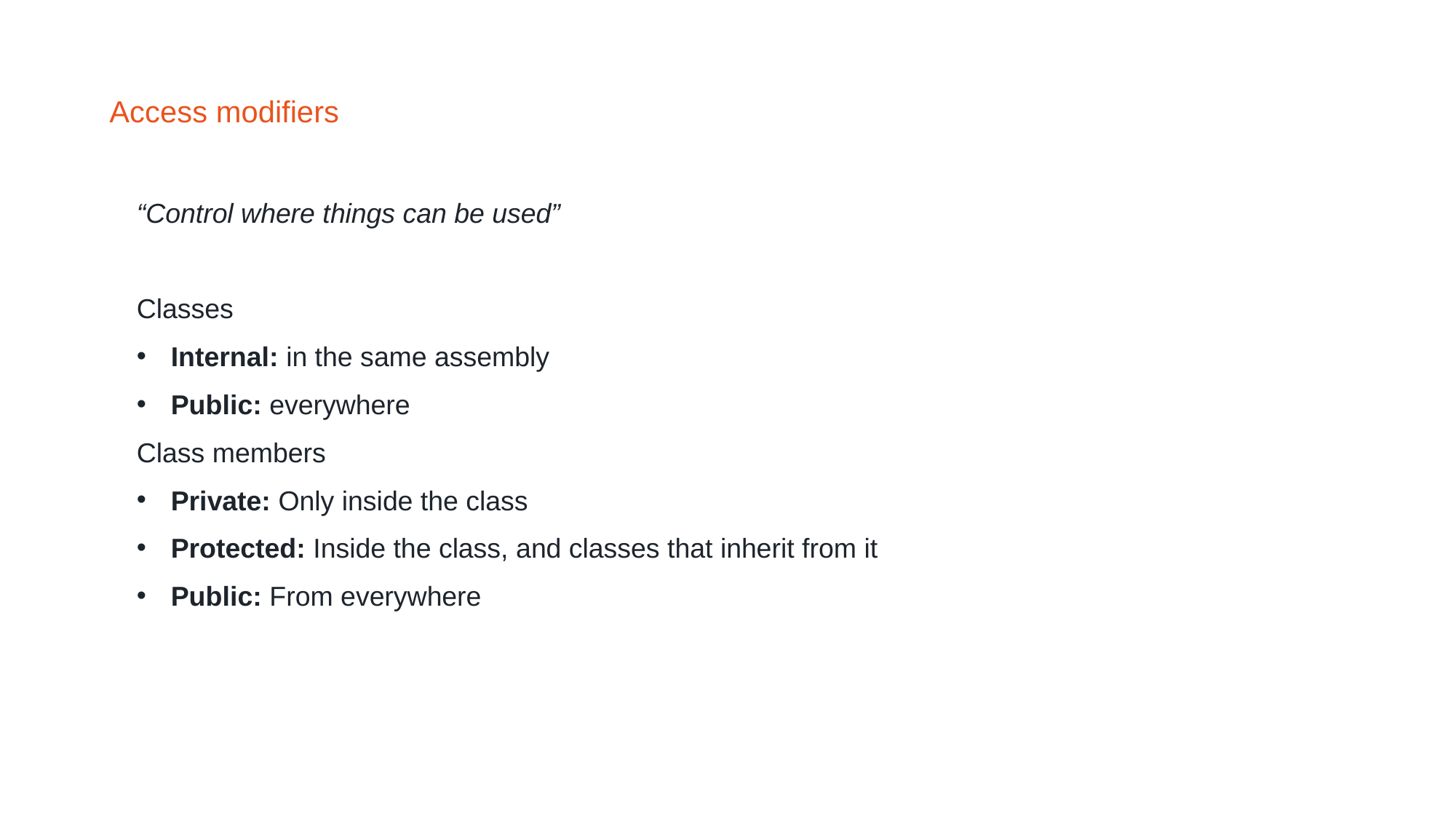

# Access modifiers
“Control where things can be used”

Classes
Internal: in the same assembly
Public: everywhere
Class members
Private: Only inside the class
Protected: Inside the class, and classes that inherit from it
Public: From everywhere